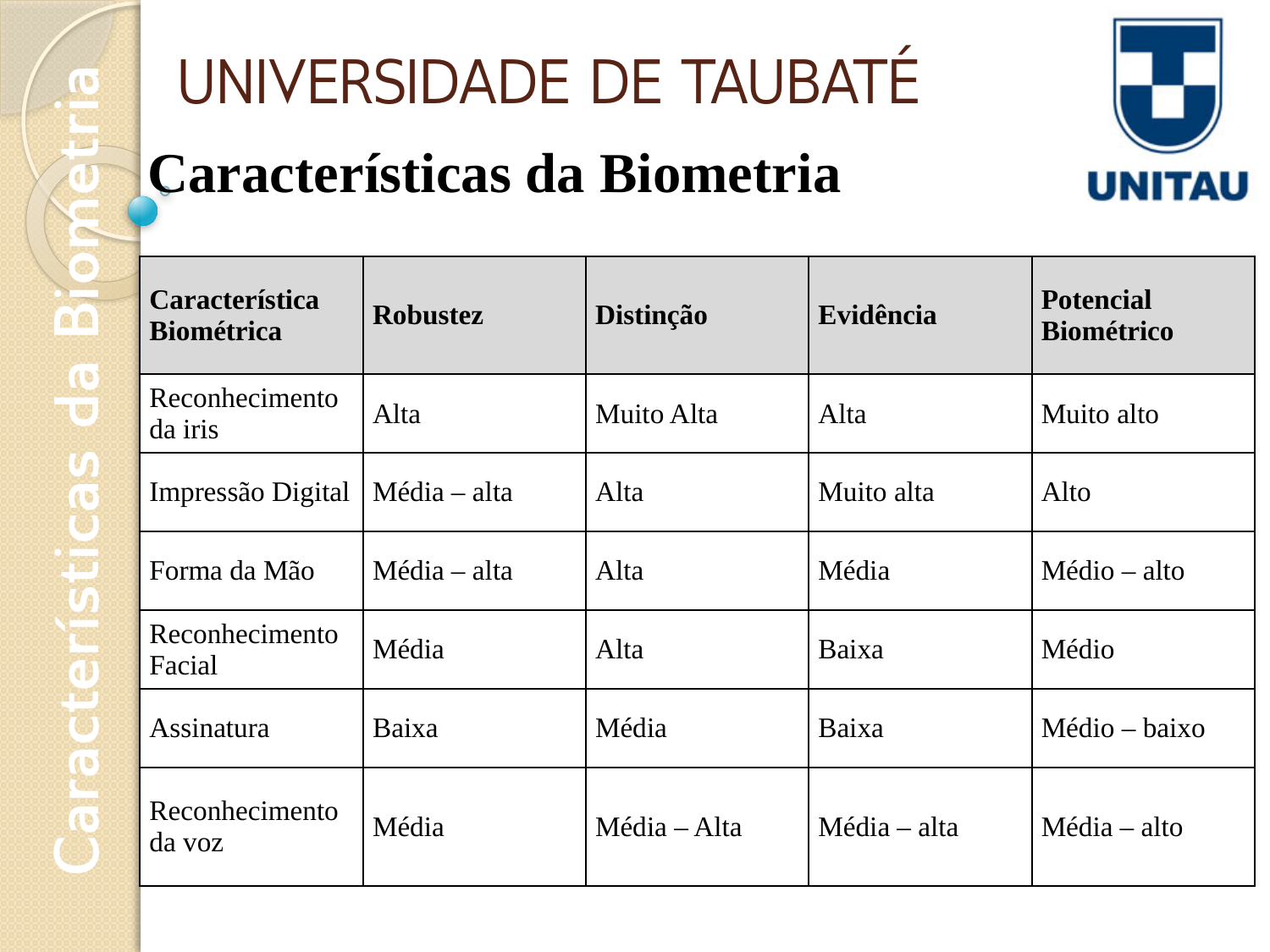

# UNIVERSIDADE DE TAUBATÉ
Características da Biometria

| Característica Biométrica | Robustez | Distinção | Evidência | Potencial Biométrico |
| --- | --- | --- | --- | --- |
| Reconhecimento da iris | Alta | Muito Alta | Alta | Muito alto |
| Impressão Digital | Média – alta | Alta | Muito alta | Alto |
| Forma da Mão | Média – alta | Alta | Média | Médio – alto |
| Reconhecimento Facial | Média | Alta | Baixa | Médio |
| Assinatura | Baixa | Média | Baixa | Médio – baixo |
| Reconhecimento da voz | Média | Média – Alta | Média – alta | Média – alto |
Características da Biometria